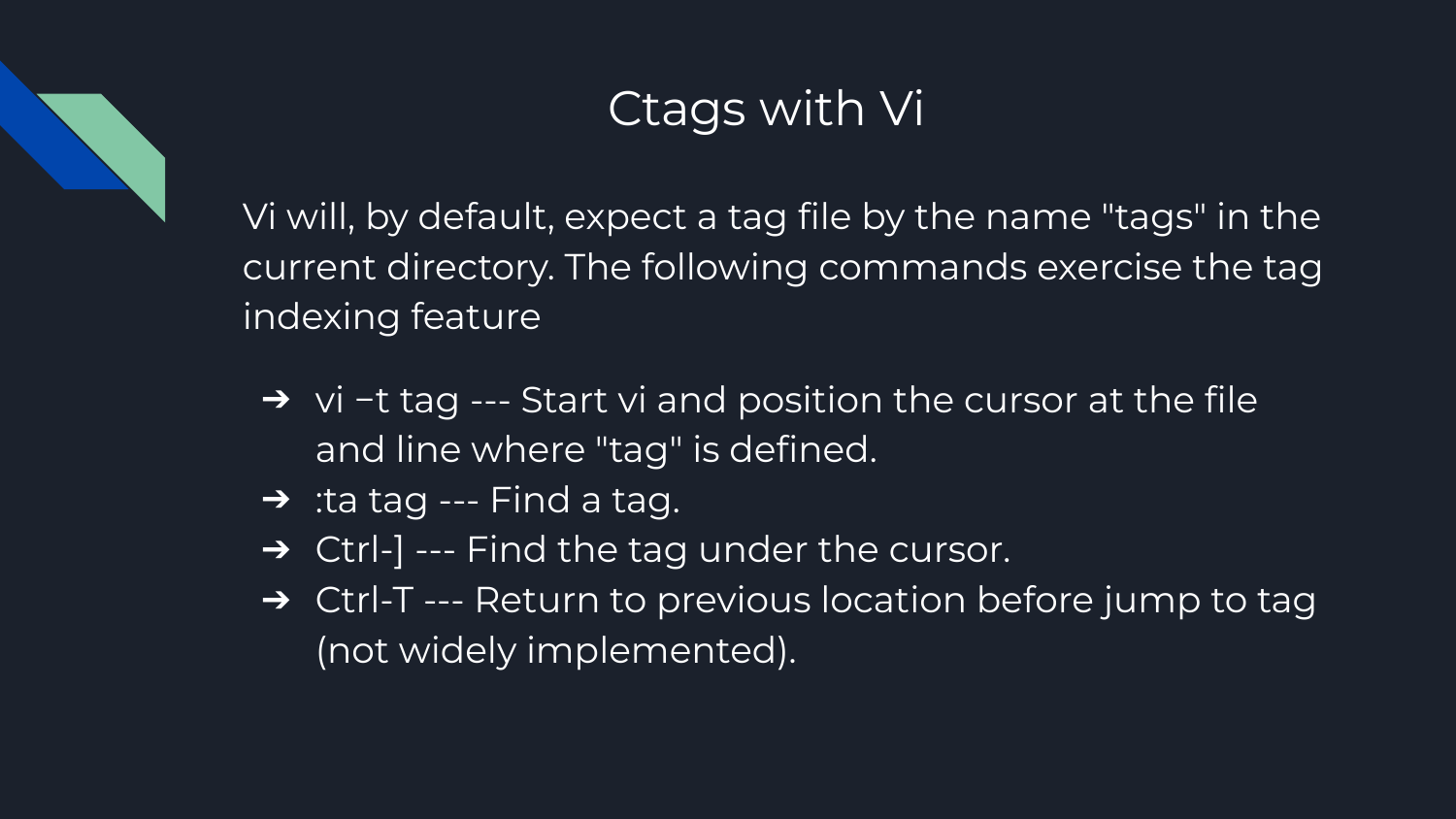

# Ctags with Vi
Vi will, by default, expect a tag file by the name "tags" in the current directory. The following commands exercise the tag indexing feature
vi −t tag --- Start vi and position the cursor at the file and line where "tag" is defined.
:ta tag --- Find a tag.
Ctrl-] --- Find the tag under the cursor.
Ctrl-T --- Return to previous location before jump to tag (not widely implemented).